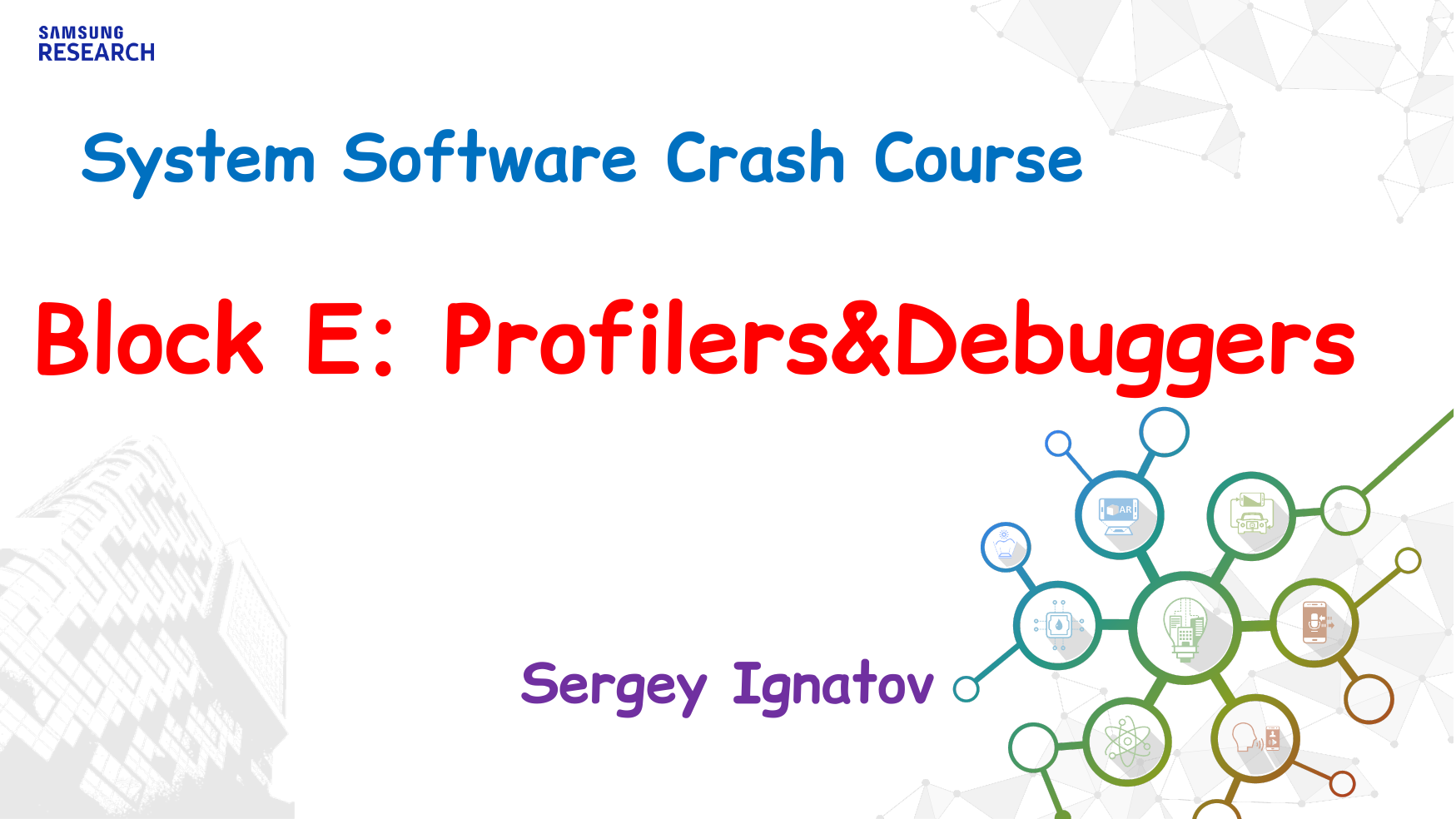

# System Software Crash Course
Block E: Profilers&Debuggers

Sergey Ignatov